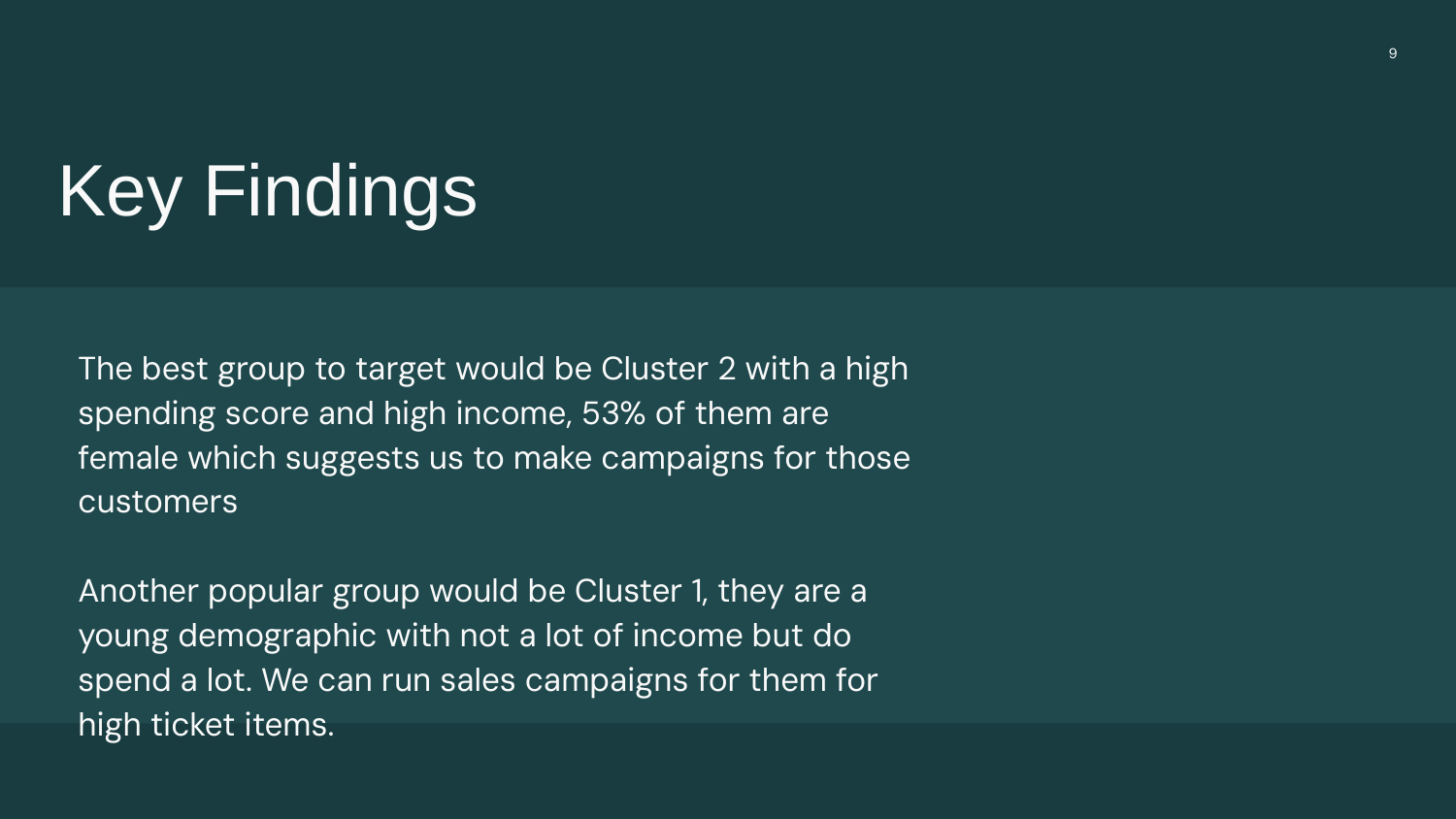

9
# Key Findings

The best group to target would be Cluster 2 with a high spending score and high income, 53% of them are female which suggests us to make campaigns for those customers

Another popular group would be Cluster 1, they are a young demographic with not a lot of income but do spend a lot. We can run sales campaigns for them for high ticket items.